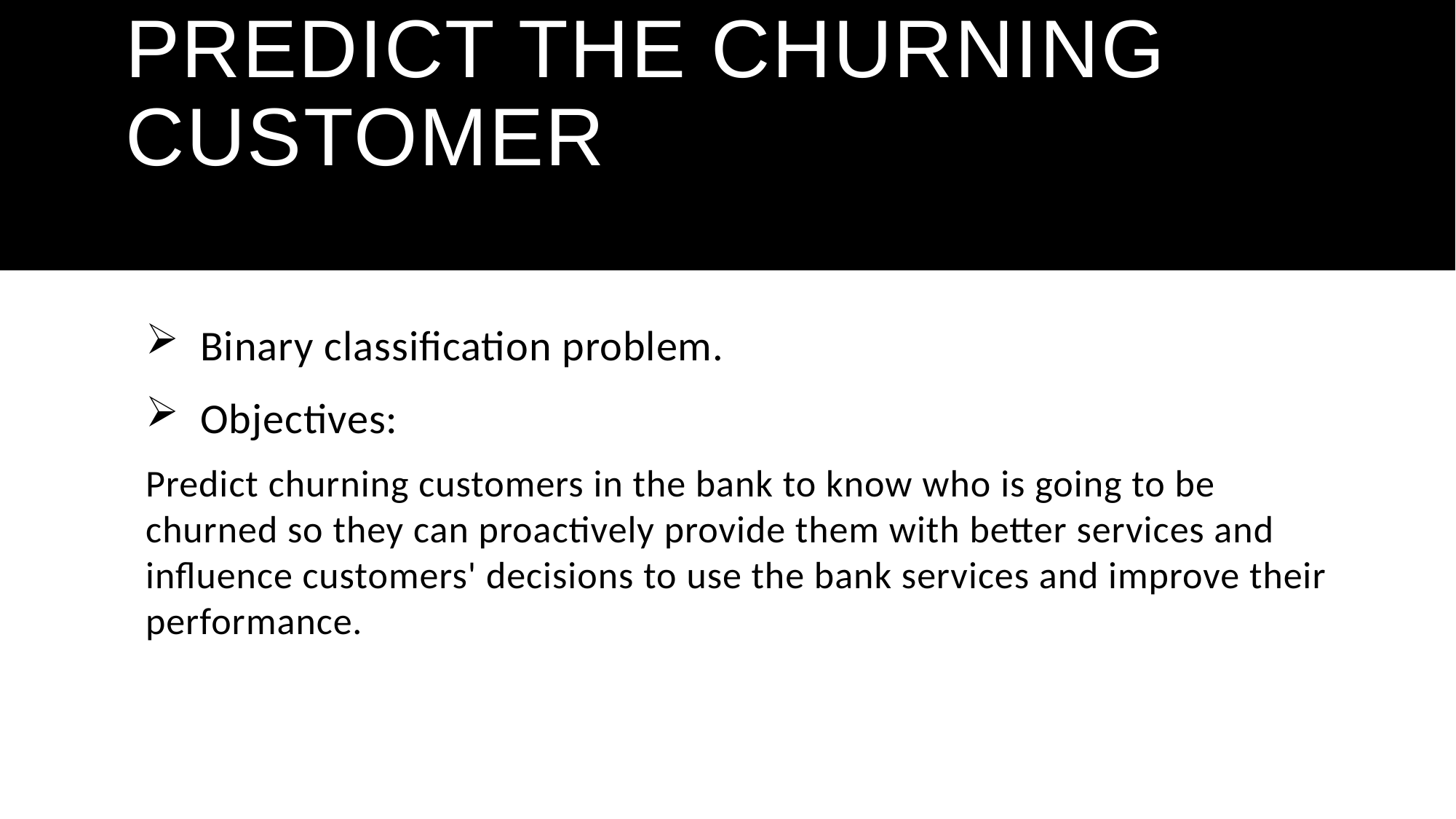

# Predict the Churning Customer
Binary classification problem.
Objectives:
Predict churning customers in the bank to know who is going to be churned so they can proactively provide them with better services and influence customers' decisions to use the bank services and improve their performance.